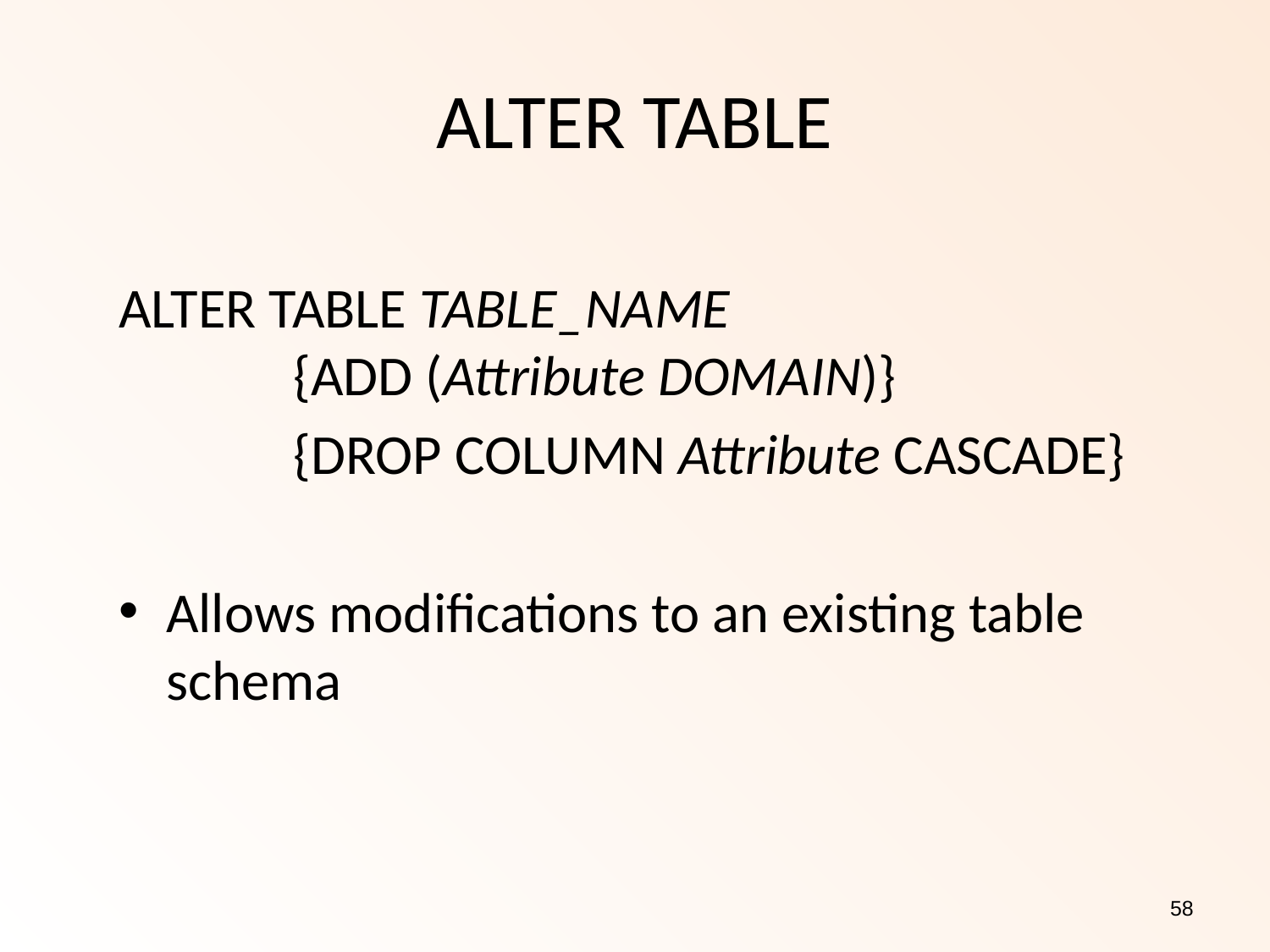

ALTER TABLE
ALTER TABLE TABLE_NAME
	{ADD (Attribute DOMAIN)}
		{DROP COLUMN Attribute CASCADE}

Allows modifications to an existing table schema

58